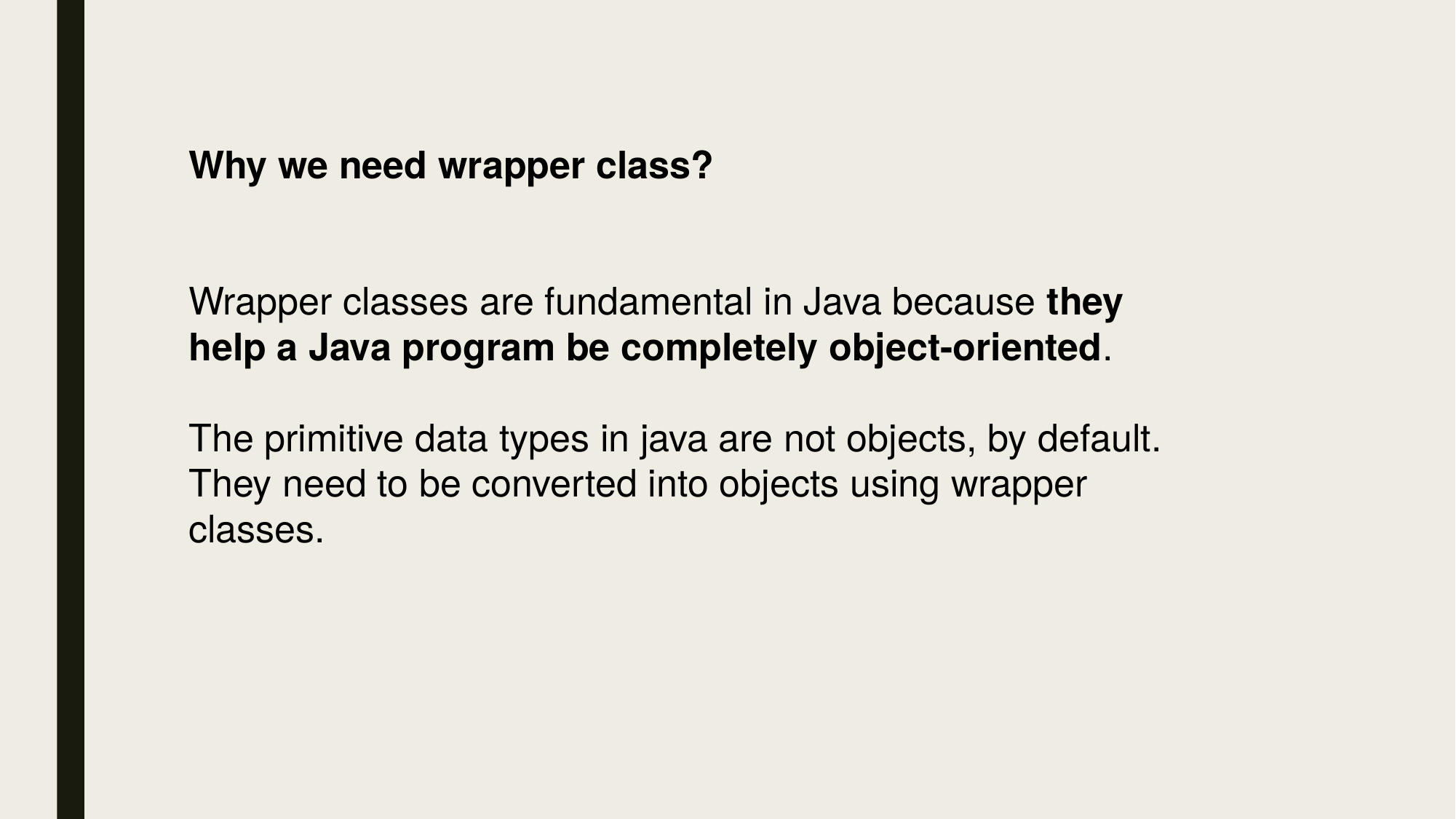

Why we need wrapper class?

Wrapper classes are fundamental in Java because they help a Java program be completely object-oriented.

The primitive data types in java are not objects, by default. They need to be converted into objects using wrapper classes.